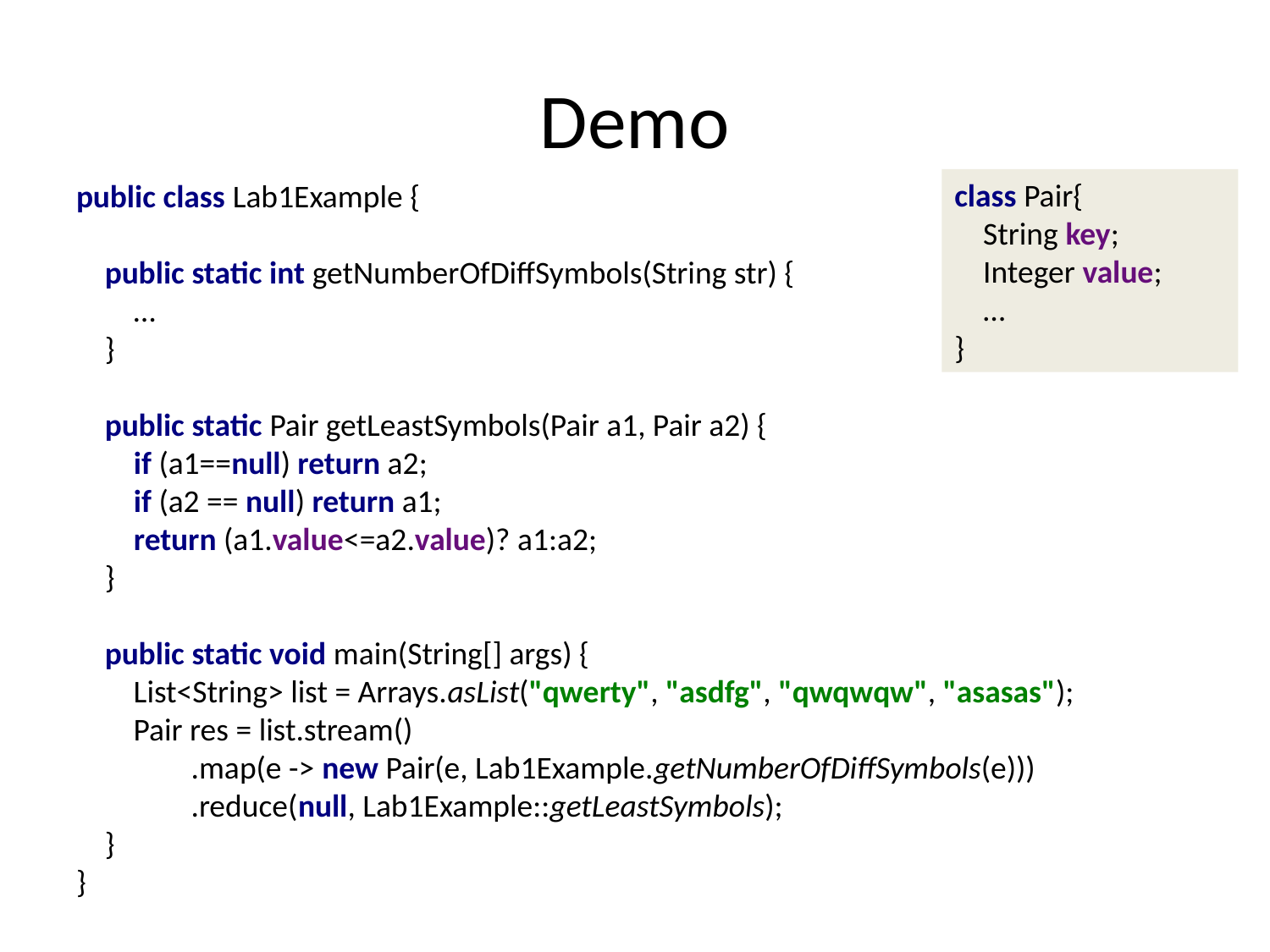

# Demo
public class Lab1Example {
    public static int getNumberOfDiffSymbols(String str) {
        …
    }
    public static Pair getLeastSymbols(Pair a1, Pair a2) {
        if (a1==null) return a2;
        if (a2 == null) return a1;
        return (a1.value<=a2.value)? a1:a2;
    }
    public static void main(String[] args) {
        List<String> list = Arrays.asList("qwerty", "asdfg", "qwqwqw", "asasas");
        Pair res = list.stream()
                .map(e -> new Pair(e, Lab1Example.getNumberOfDiffSymbols(e)))
                .reduce(null, Lab1Example::getLeastSymbols);
    }
}
class Pair{
    String key;
    Integer value;
    …
}